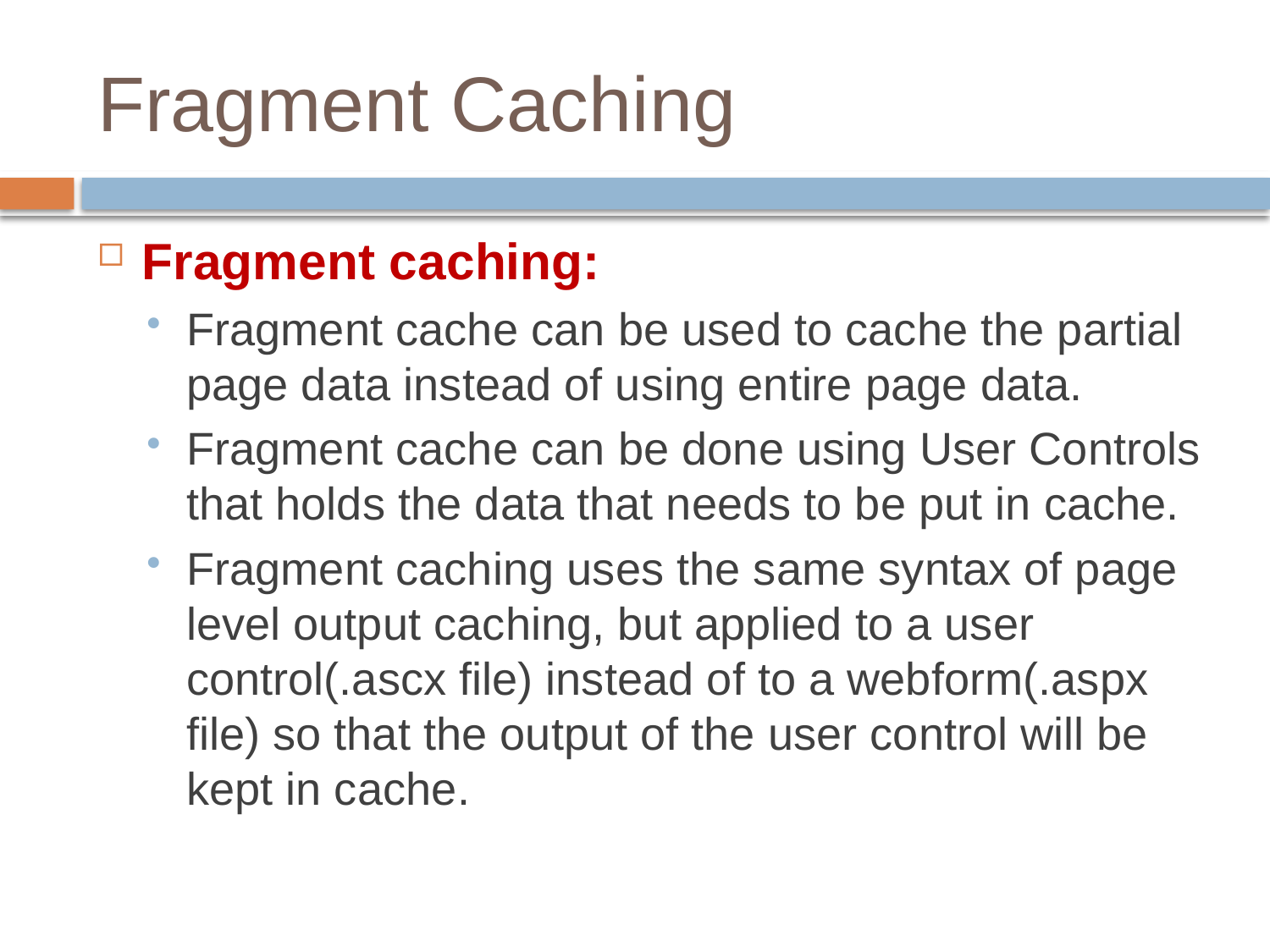

# Fragment Caching
Fragment caching:
Fragment cache can be used to cache the partial page data instead of using entire page data.
Fragment cache can be done using User Controls that holds the data that needs to be put in cache.
Fragment caching uses the same syntax of page level output caching, but applied to a user control(.ascx file) instead of to a webform(.aspx file) so that the output of the user control will be kept in cache.